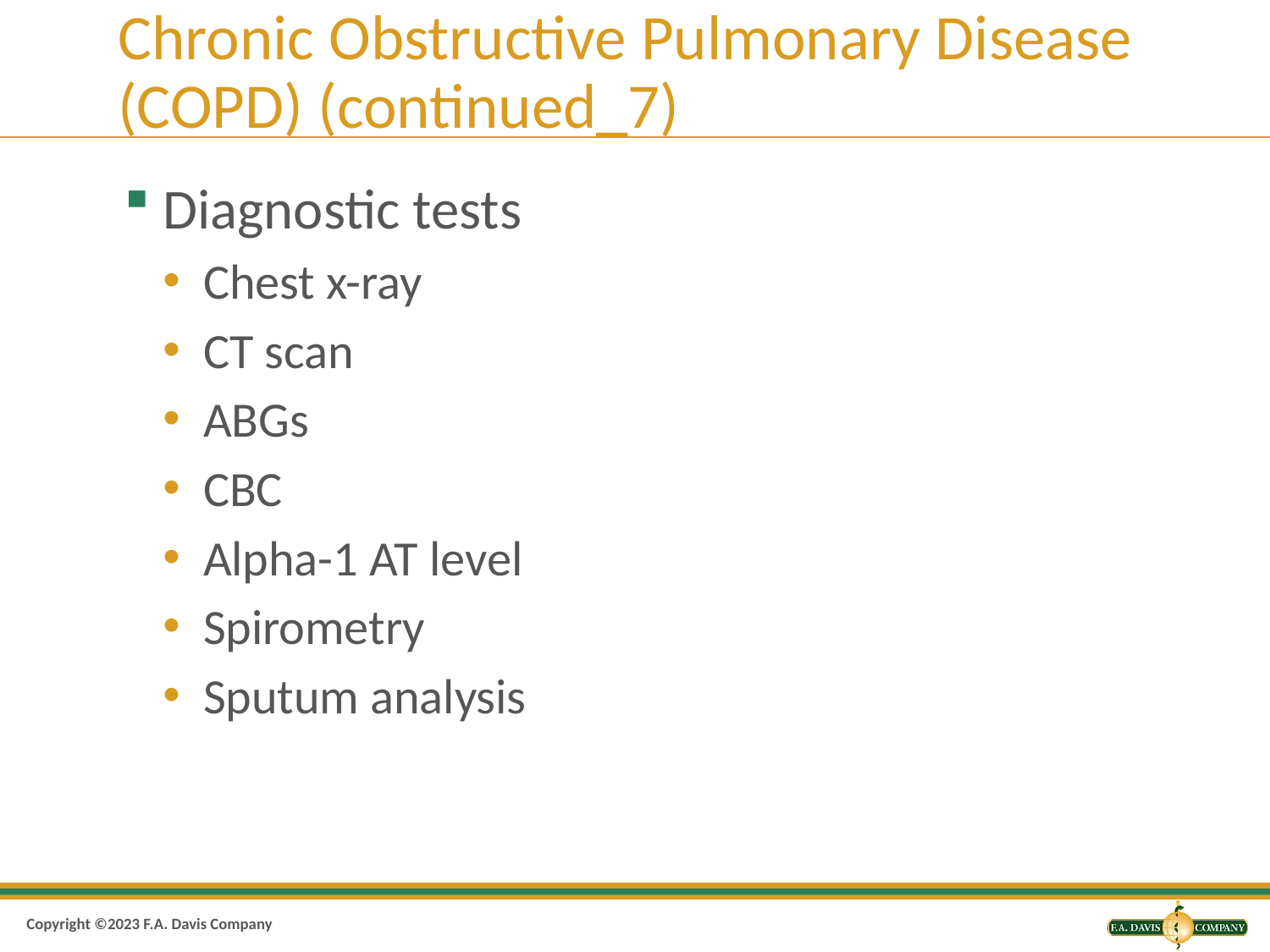

# Chronic Obstructive Pulmonary Disease (COPD) (continued_7)
Diagnostic tests
Chest x-ray
CT scan
ABGs
CBC
Alpha-1 AT level
Spirometry
Sputum analysis